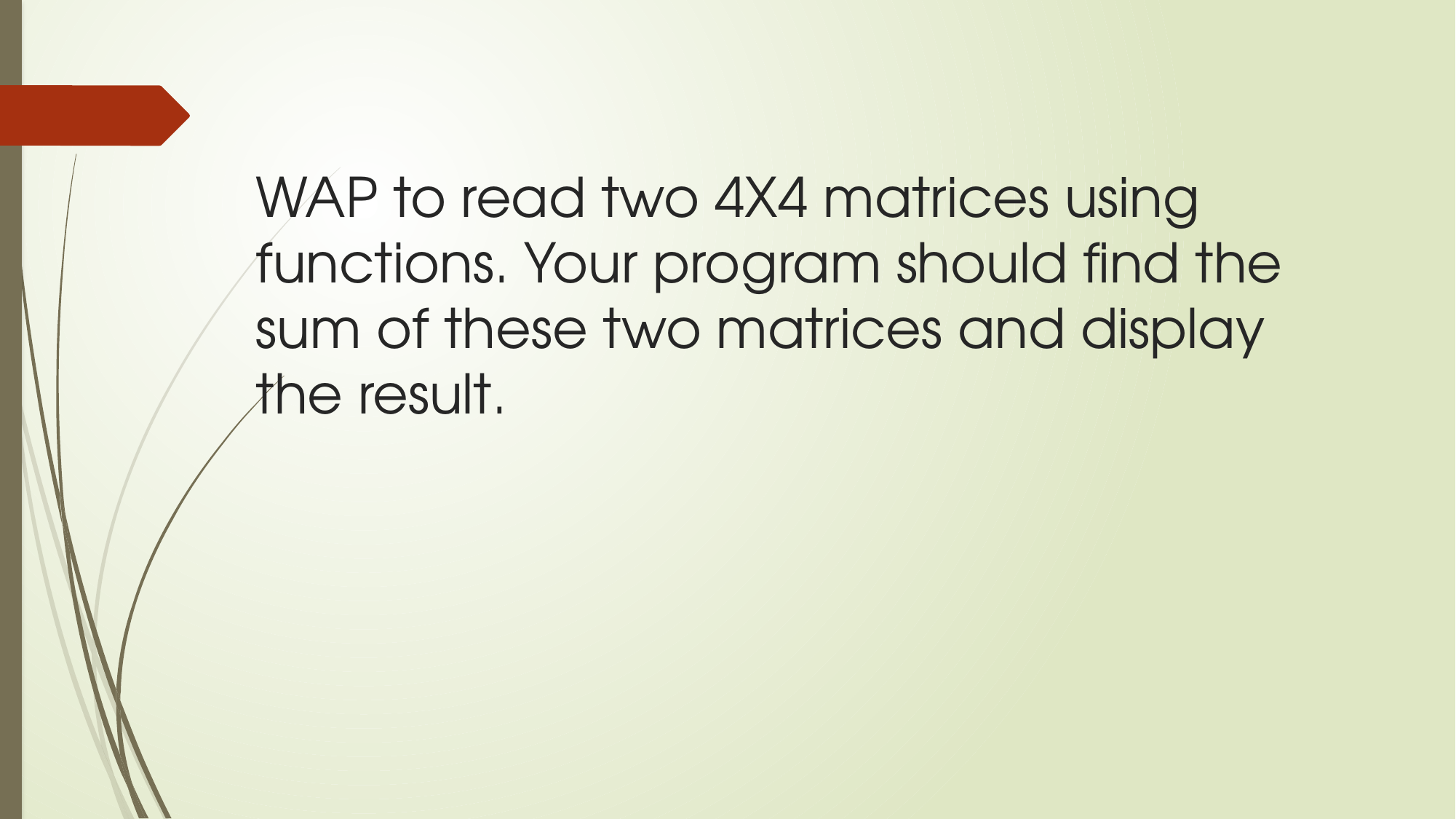

# WAP to read two 4X4 matrices using functions. Your program should find the sum of these two matrices and display the result.